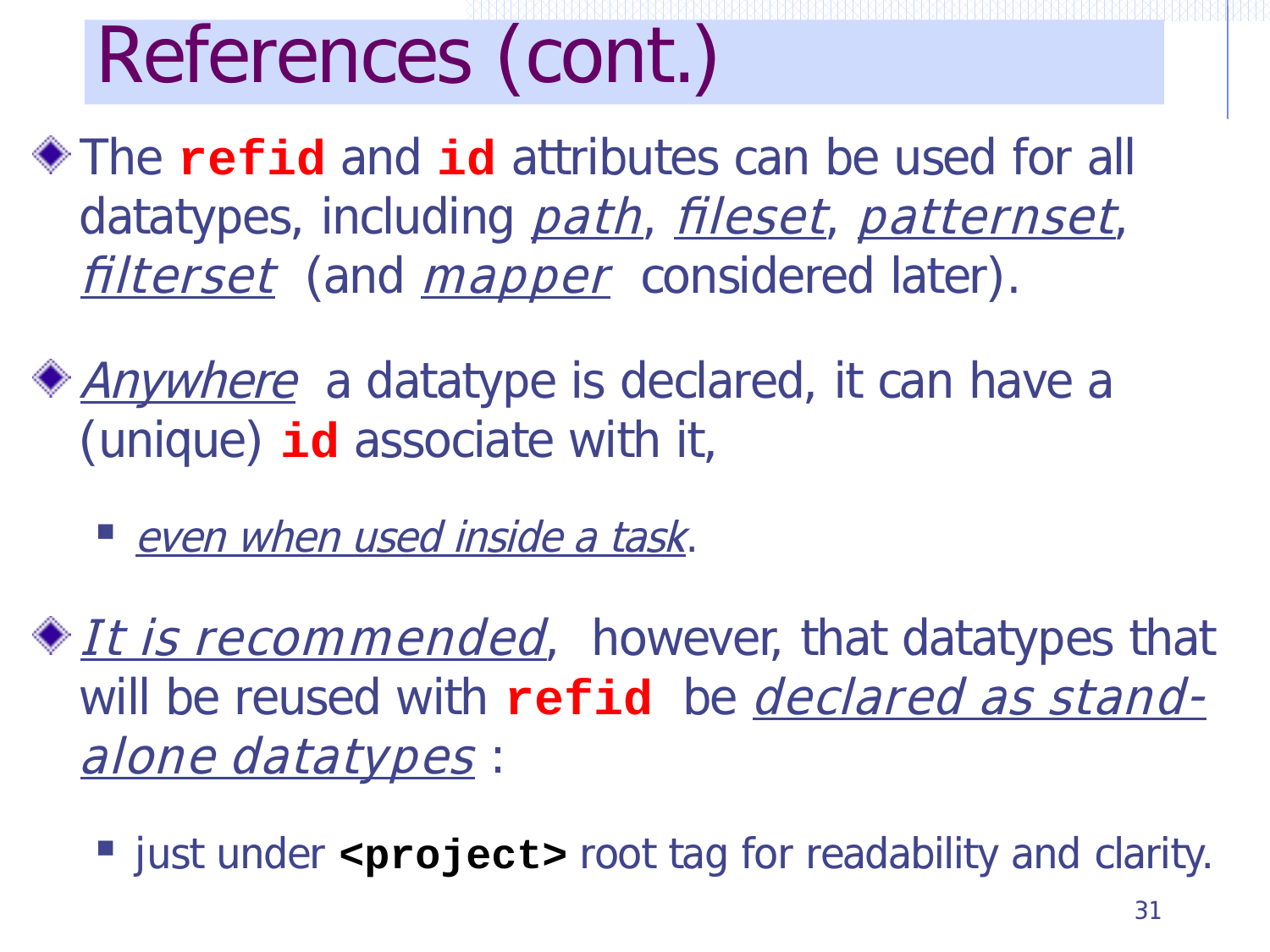

# References (cont.)
The refid and id attributes can be used for all datatypes, including path, fileset, patternset, filterset  (and mapper  considered later).
Anywhere  a datatype is declared, it can have a (unique) id associate with it,
even when used inside a task.
It is recommended,  however, that datatypes that will be reused with refid  be declared as stand-alone datatypes :
just under <project> root tag for readability and clarity.
31